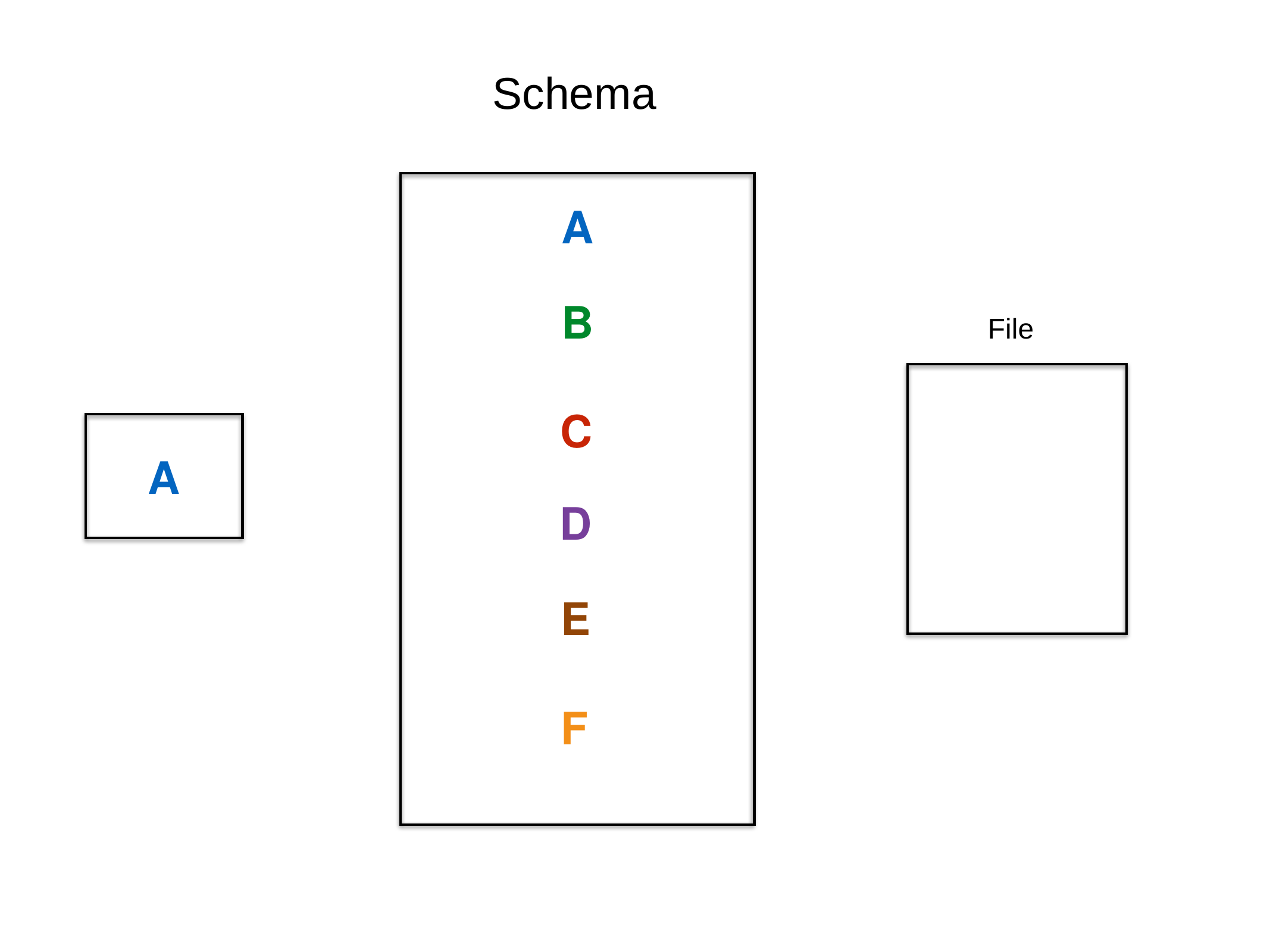

Schema

A
B
File

C

A
D
E
F